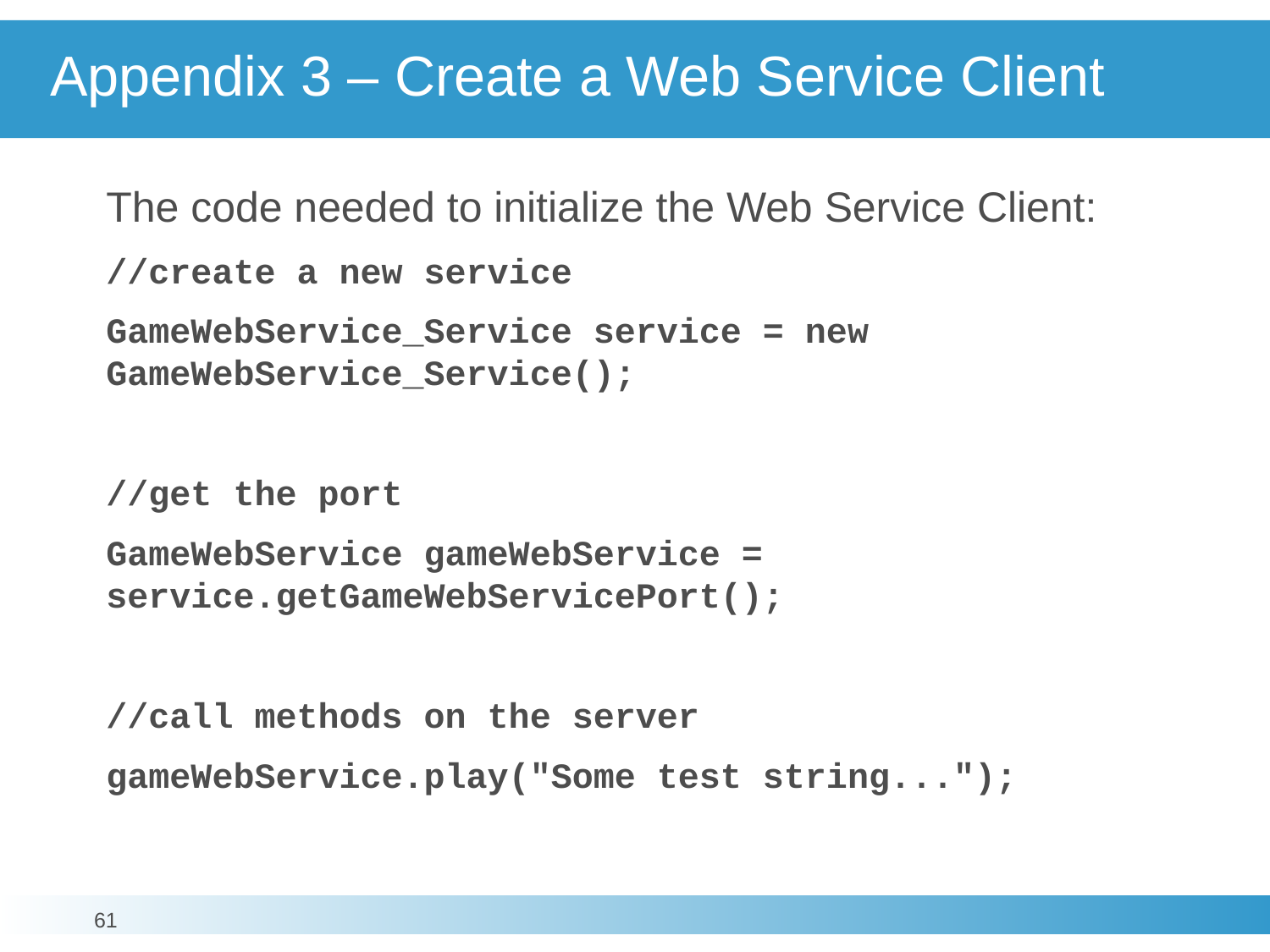

# Appendix 3 – Create a Web Service Client
The code needed to initialize the Web Service Client:
//create a new service
GameWebService_Service service = new GameWebService_Service();

//get the port
GameWebService gameWebService = service.getGameWebServicePort();

//call methods on the server
gameWebService.play("Some test string...");
61